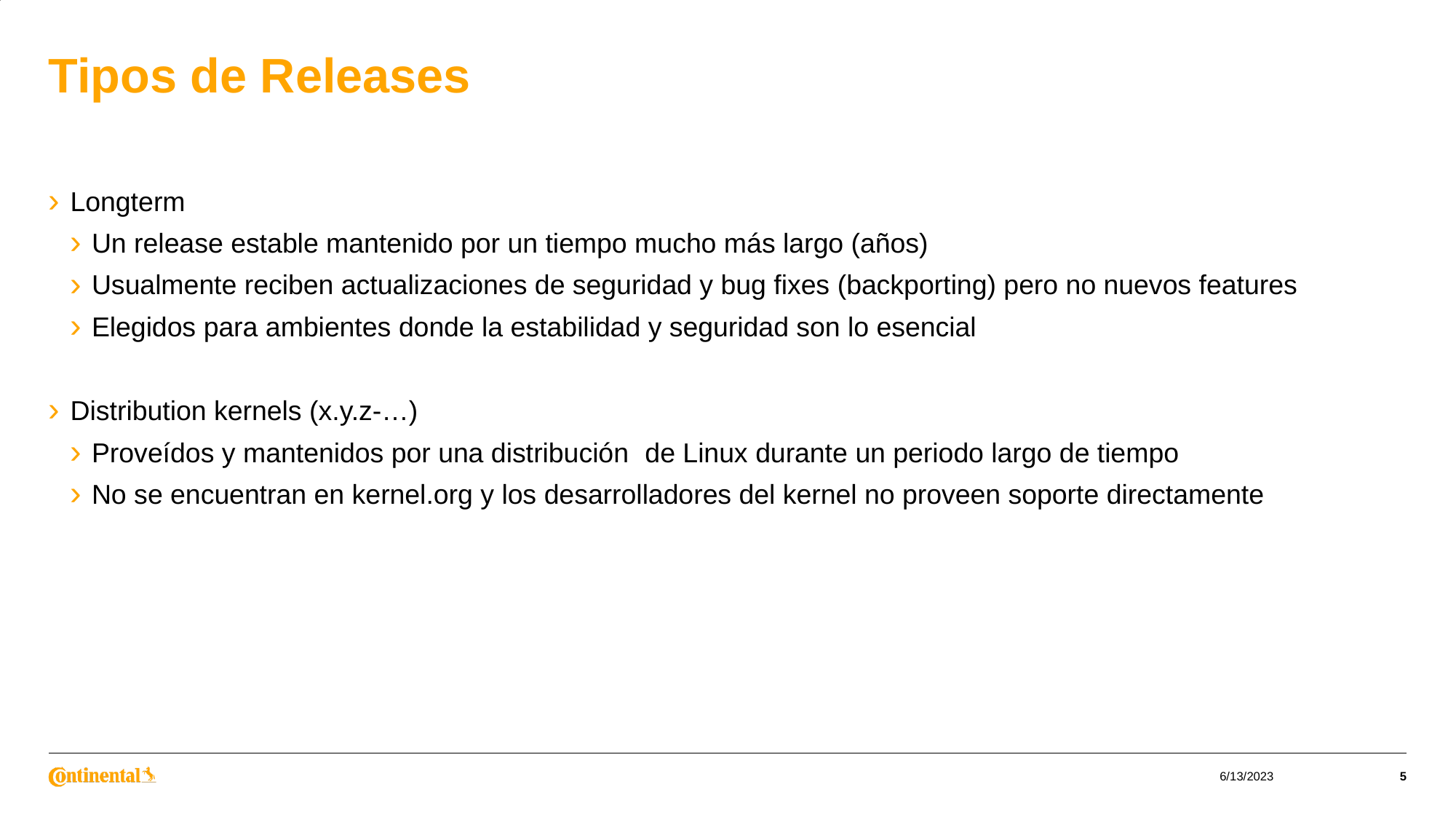

# Tipos de Releases
Longterm
Un release estable mantenido por un tiempo mucho más largo (años)
Usualmente reciben actualizaciones de seguridad y bug fixes (backporting) pero no nuevos features
Elegidos para ambientes donde la estabilidad y seguridad son lo esencial

Distribution kernels (x.y.z-…)
Proveídos y mantenidos por una distribución	 de Linux durante un periodo largo de tiempo
No se encuentran en kernel.org y los desarrolladores del kernel no proveen soporte directamente

6/13/2023
5